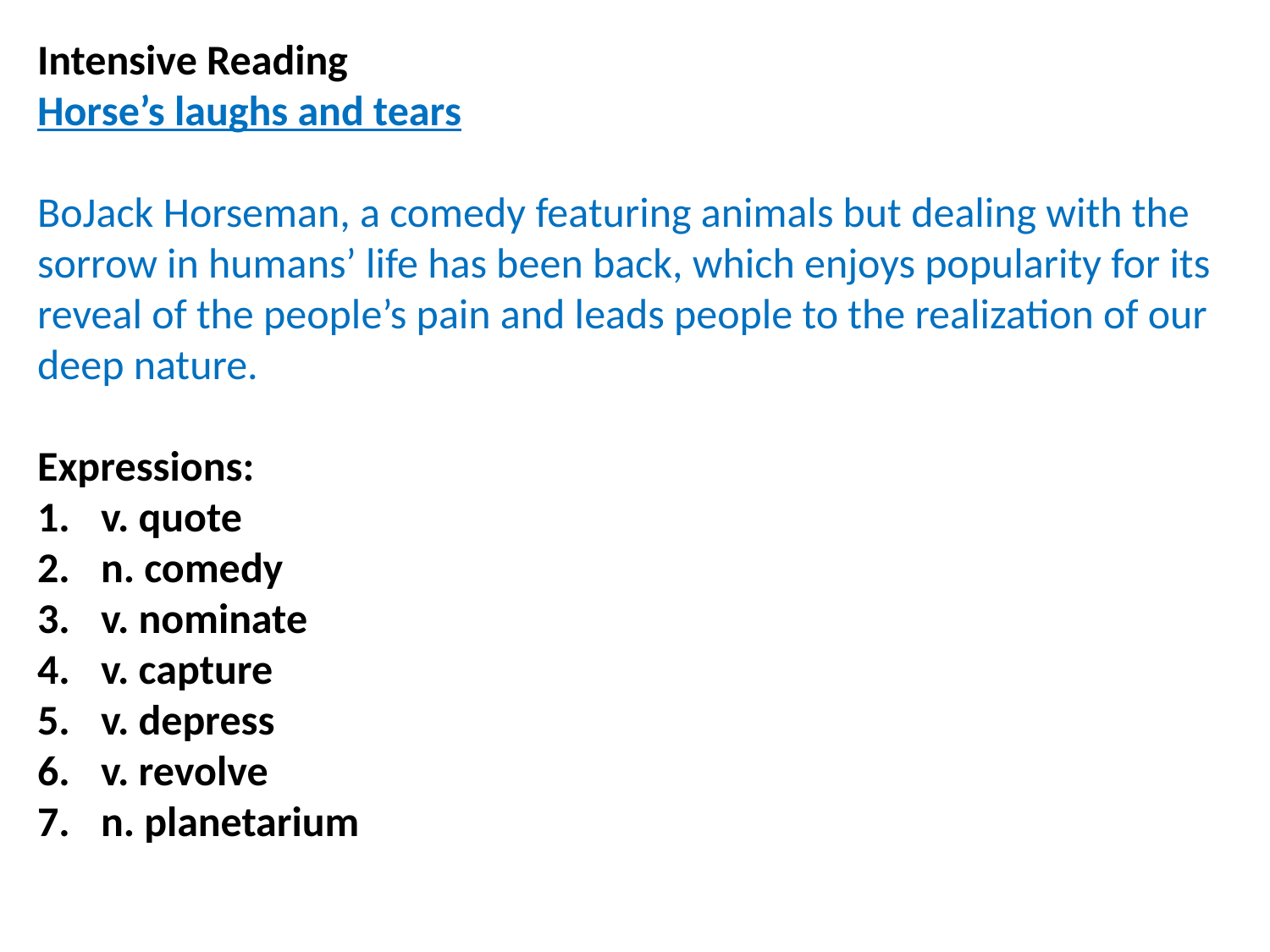

Intensive Reading
Horse’s laughs and tears

BoJack Horseman, a comedy featuring animals but dealing with the sorrow in humans’ life has been back, which enjoys popularity for its reveal of the people’s pain and leads people to the realization of our deep nature.

Expressions:
v. quote
n. comedy
v. nominate
v. capture
v. depress
v. revolve
n. planetarium